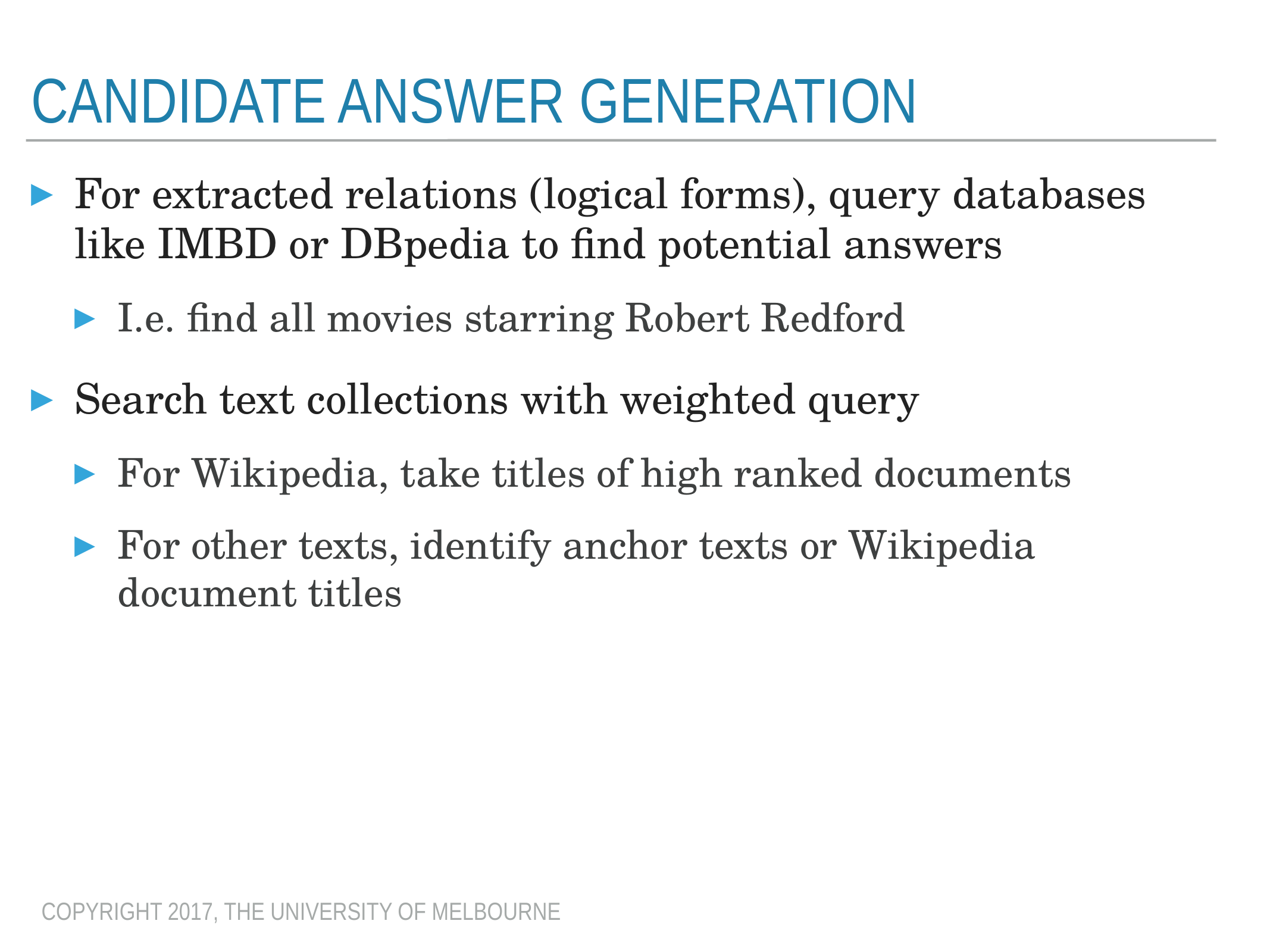

# Candidate answer generation
For extracted relations (logical forms), query databases like IMBD or DBpedia to find potential answers
I.e. find all movies starring Robert Redford
Search text collections with weighted query
For Wikipedia, take titles of high ranked documents
For other texts, identify anchor texts or Wikipedia document titles